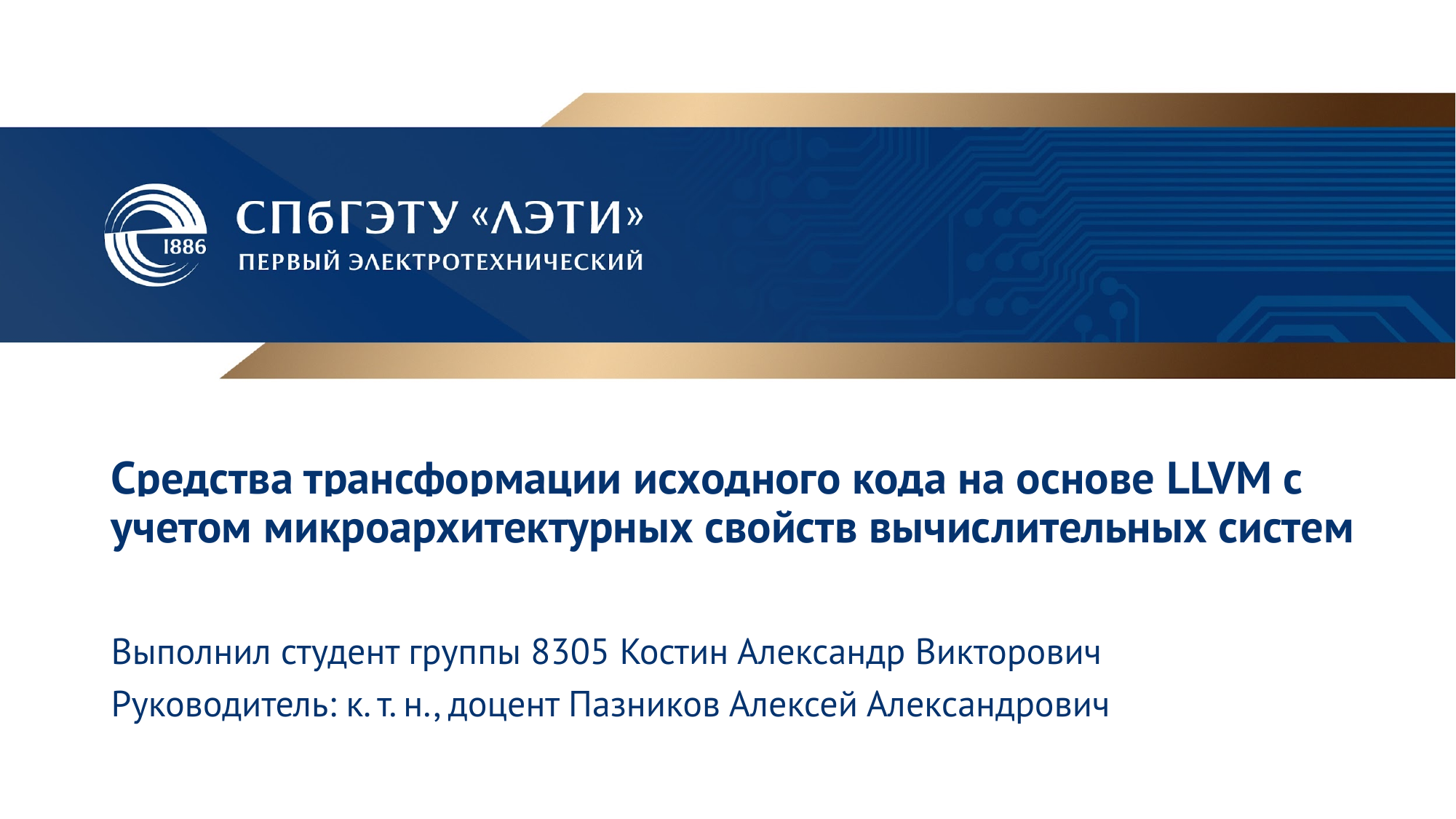

# Средства трансформации исходного кода на основе LLVM с учетом микроархитектурных свойств вычислительных систем
Выполнил студент группы 8305 Костин Александр Викторович
Руководитель: к. т. н., доцент Пазников Алексей Александрович